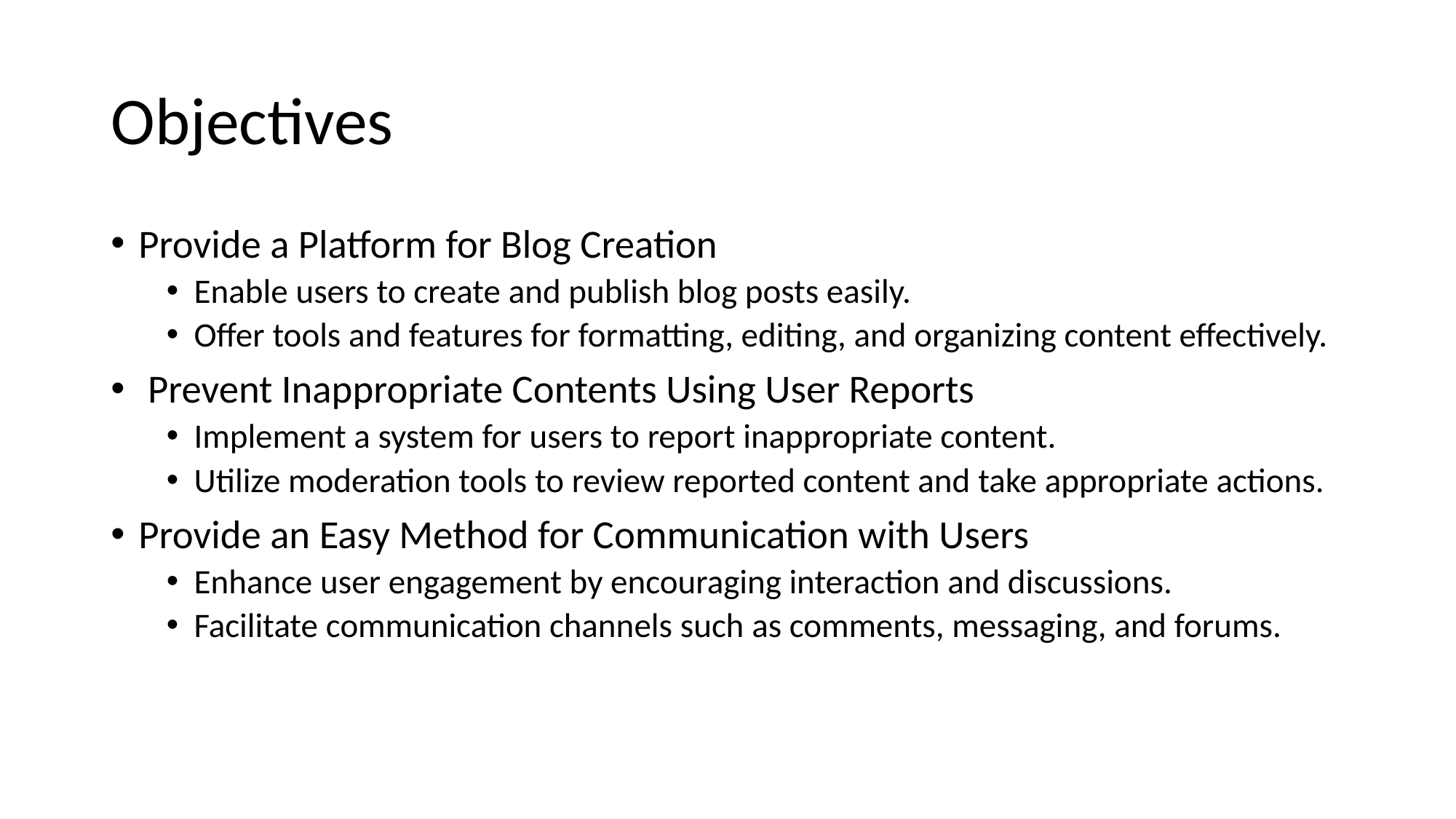

# Objectives
Provide a Platform for Blog Creation
Enable users to create and publish blog posts easily.
Offer tools and features for formatting, editing, and organizing content effectively.
 Prevent Inappropriate Contents Using User Reports
Implement a system for users to report inappropriate content.
Utilize moderation tools to review reported content and take appropriate actions.
Provide an Easy Method for Communication with Users
Enhance user engagement by encouraging interaction and discussions.
Facilitate communication channels such as comments, messaging, and forums.